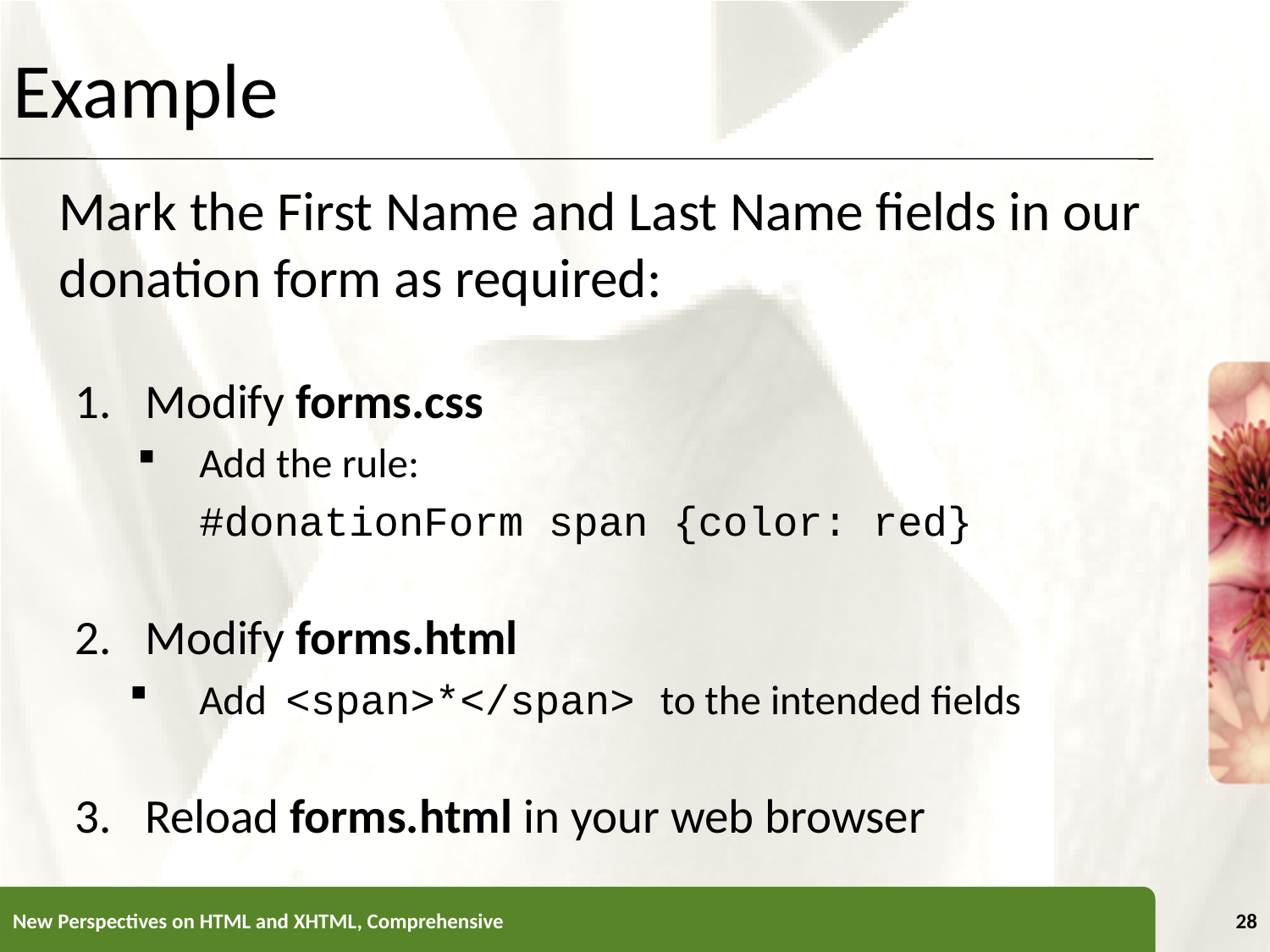

# Example
	Mark the First Name and Last Name fields in our donation form as required:
Modify forms.css
Add the rule:
	#donationForm span {color: red}
Modify forms.html
Add  <span>*</span> to the intended fields
Reload forms.html in your web browser
New Perspectives on HTML and XHTML, Comprehensive
28